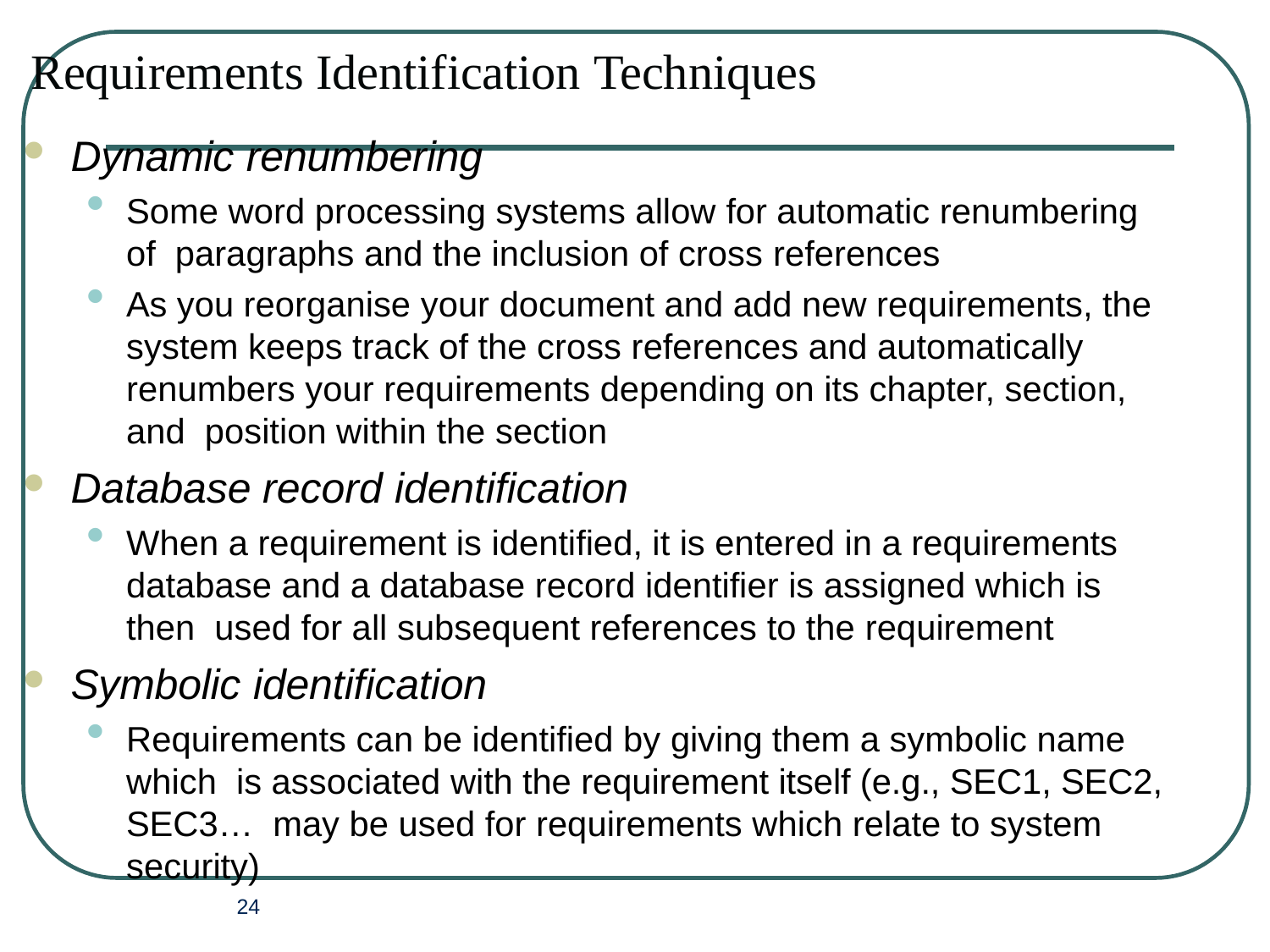

# Requirements Identification Techniques
Dynamic renumbering
Some word processing systems allow for automatic renumbering of  paragraphs and the inclusion of cross references
As you reorganise your document and add new requirements, the  system keeps track of the cross references and automatically  renumbers your requirements depending on its chapter, section, and  position within the section
Database record identification
When a requirement is identified, it is entered in a requirements  database and a database record identifier is assigned which is then  used for all subsequent references to the requirement
Symbolic identification
Requirements can be identified by giving them a symbolic name which  is associated with the requirement itself (e.g., SEC1, SEC2, SEC3…  may be used for requirements which relate to system security)
24